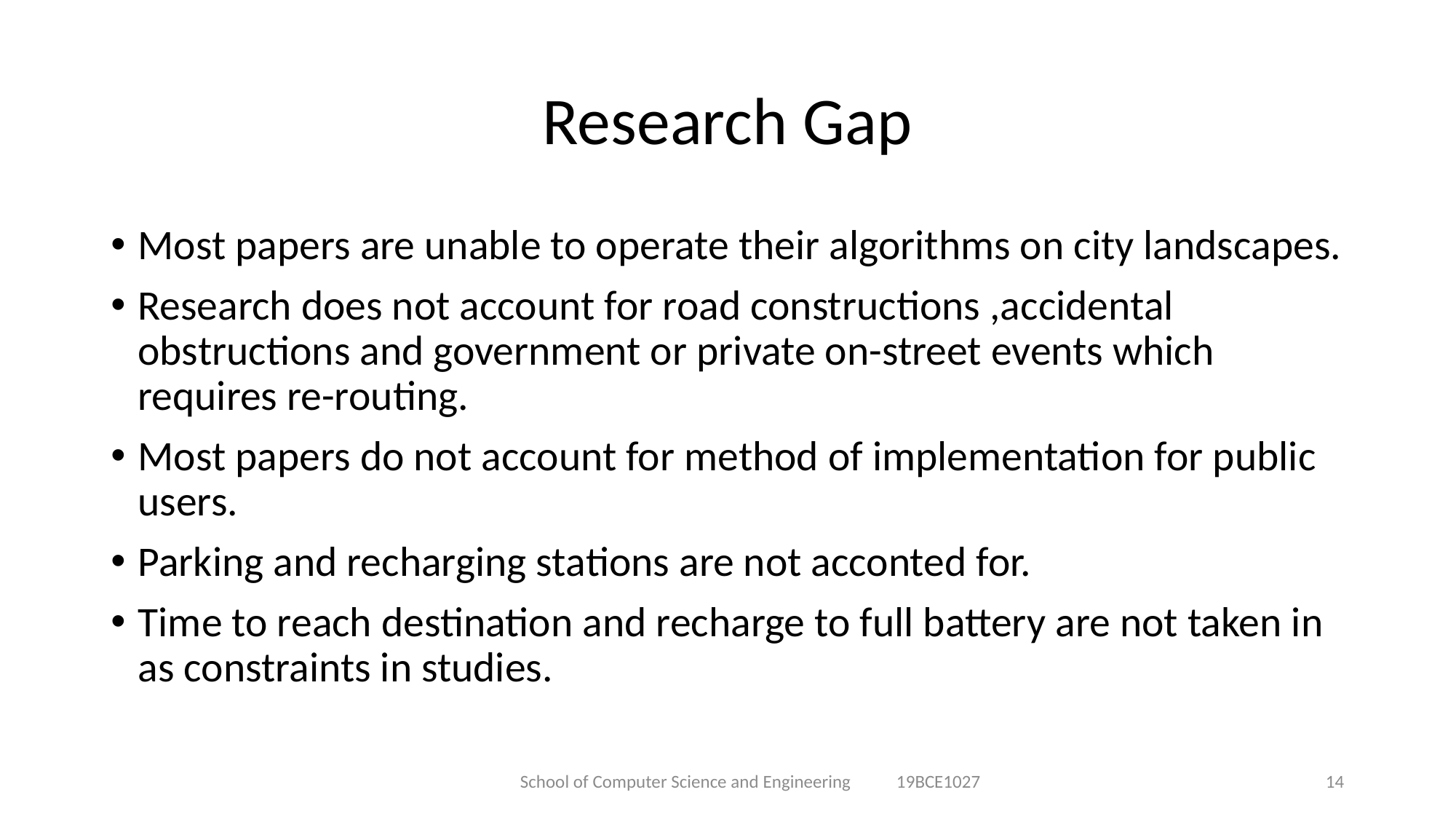

# Research Gap
Most papers are unable to operate their algorithms on city landscapes.
Research does not account for road constructions ,accidental obstructions and government or private on-street events which requires re-routing.
Most papers do not account for method of implementation for public users.
Parking and recharging stations are not acconted for.
Time to reach destination and recharge to full battery are not taken in as constraints in studies.
School of Computer Science and Engineering           19BCE1027
14